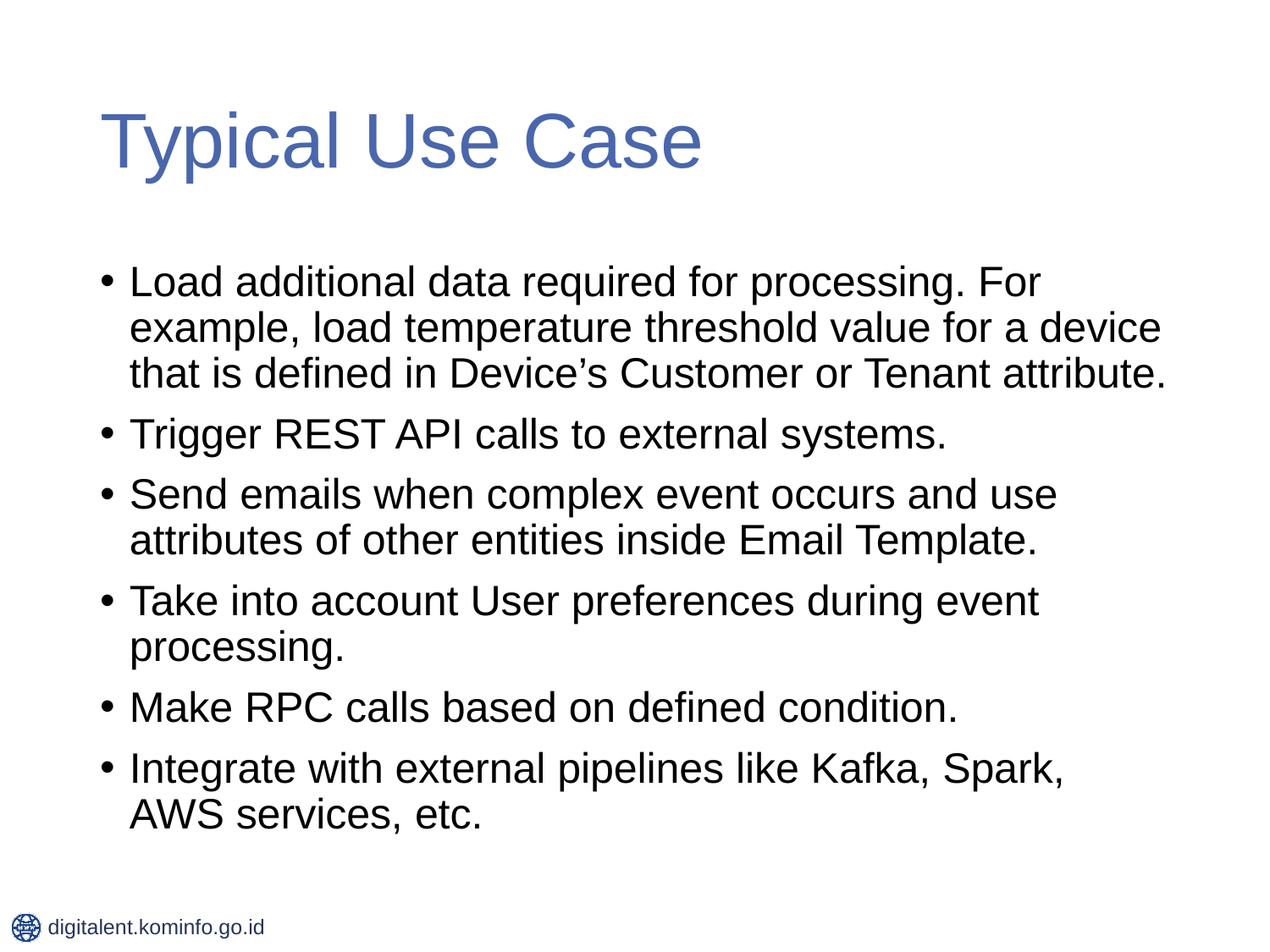

# Typical Use Case
Load additional data required for processing. For example, load temperature threshold value for a device that is defined in Device’s Customer or Tenant attribute.
Trigger REST API calls to external systems.
Send emails when complex event occurs and use attributes of other entities inside Email Template.
Take into account User preferences during event processing.
Make RPC calls based on defined condition.
Integrate with external pipelines like Kafka, Spark, AWS services, etc.